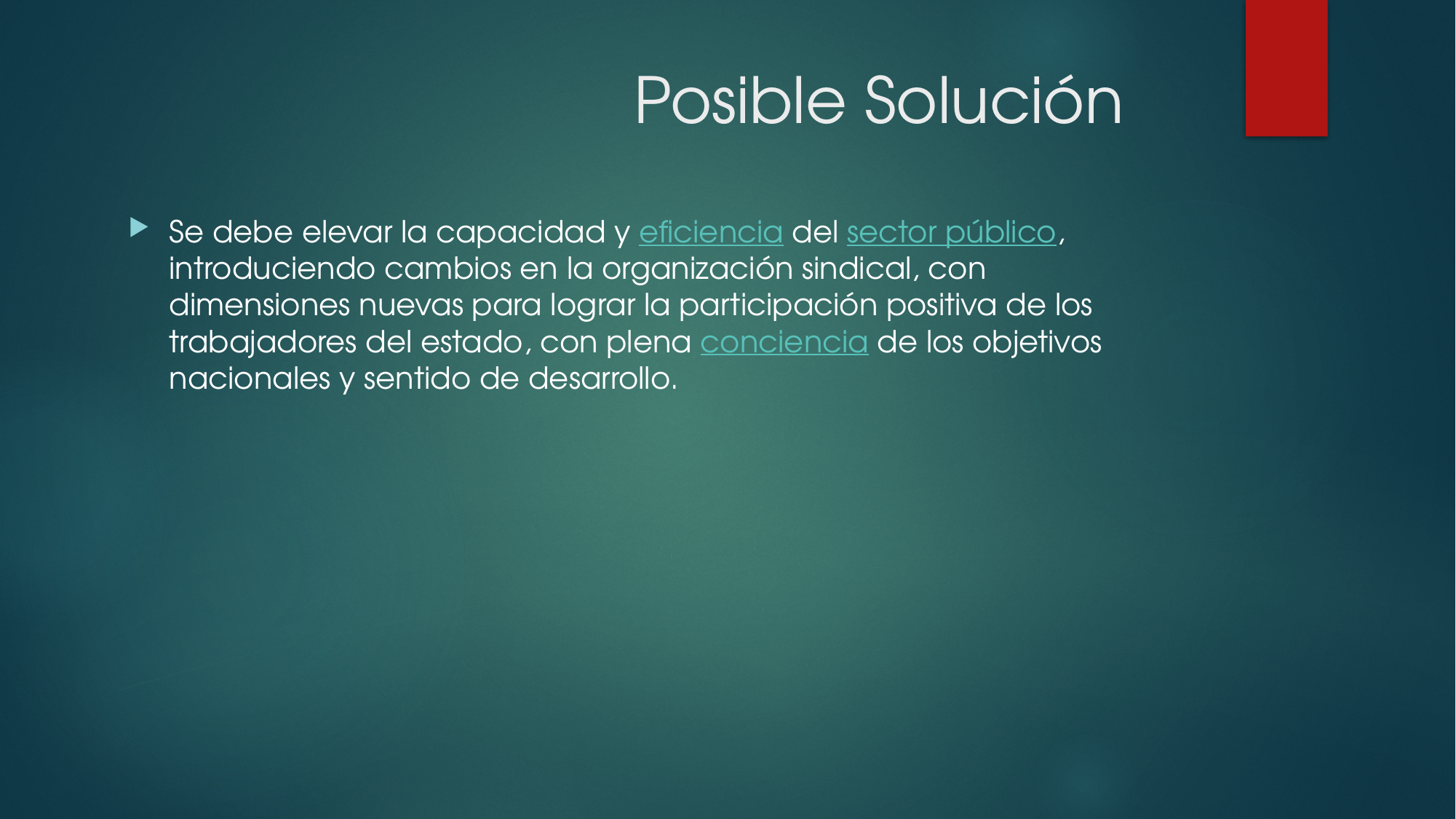

# Posible Solución
Se debe elevar la capacidad y eficiencia del sector público, introduciendo cambios en la organización sindical, con dimensiones nuevas para lograr la participación positiva de los trabajadores del estado, con plena conciencia de los objetivos nacionales y sentido de desarrollo.